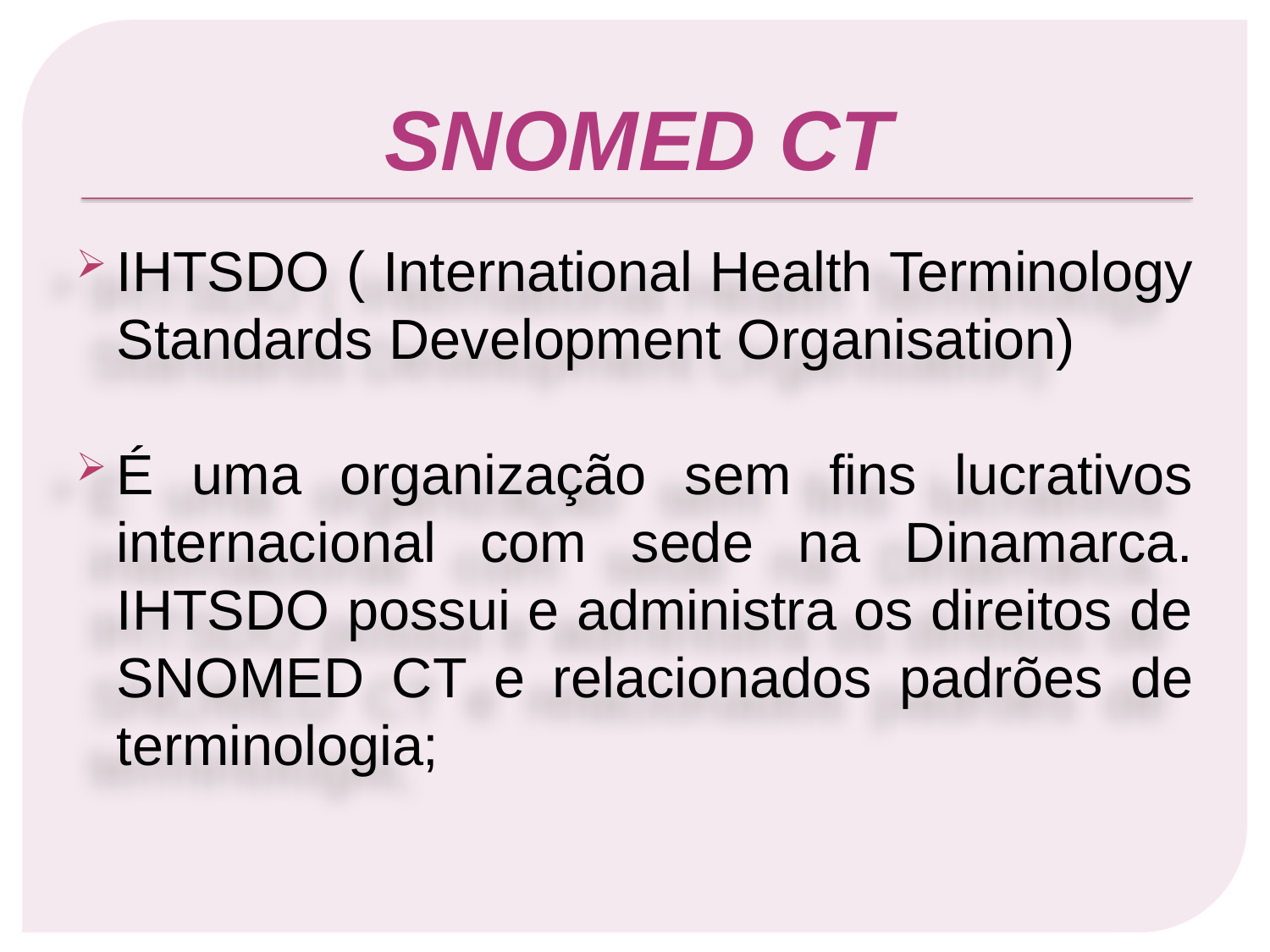

# SNOMED CT
IHTSDO ( International Health Terminology Standards Development Organisation)

É uma organização sem fins lucrativos internacional com sede na Dinamarca. IHTSDO possui e administra os direitos de SNOMED CT e relacionados padrões de terminologia;